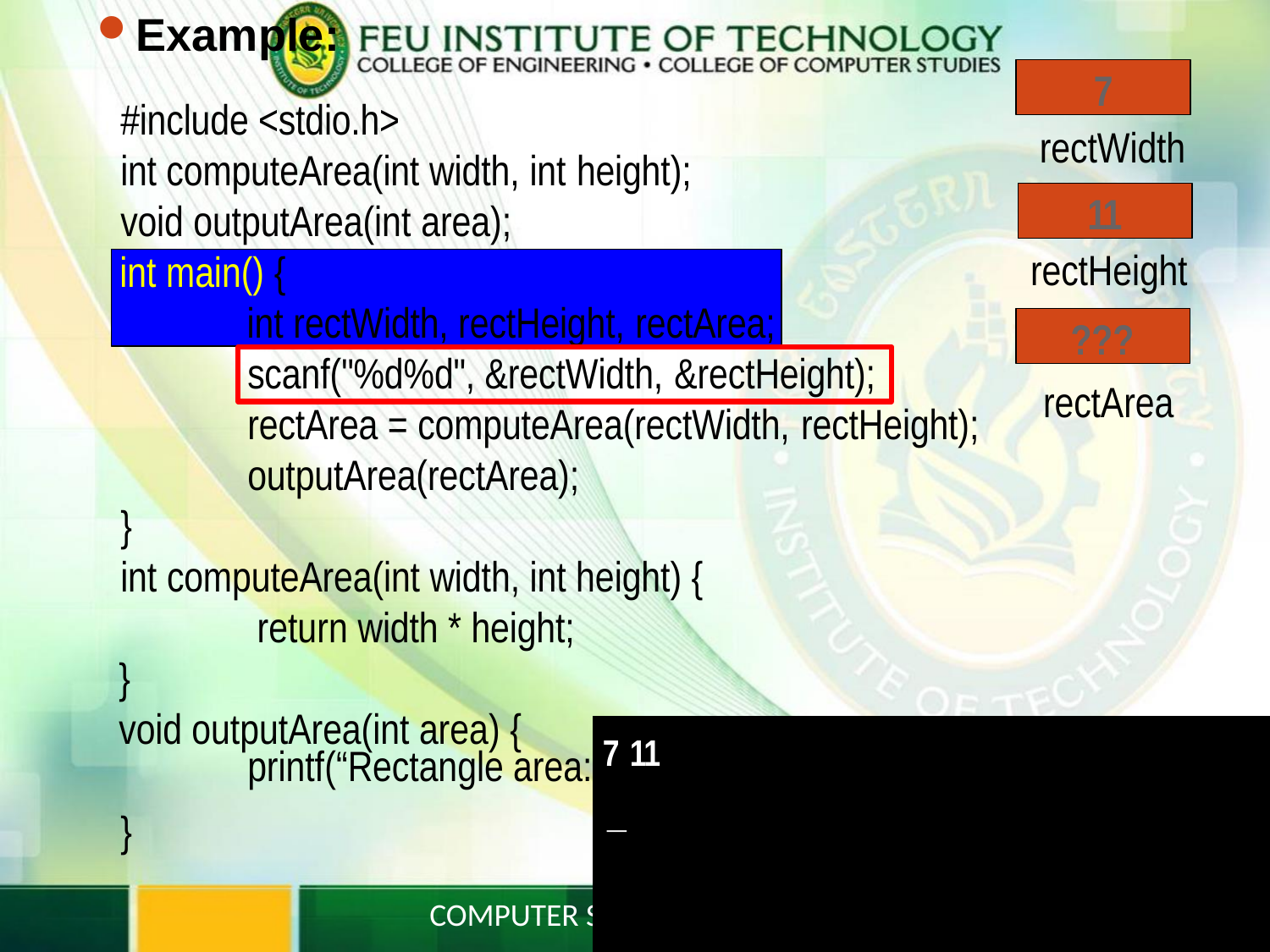

# Example:
7
#include <stdio.h>
int computeArea(int width, int height);
void outputArea(int area);
rectWidth
11
rectHeight
int main() {
int rectWidth, rectHeight, rectArea;
???
scanf("%d%d", &rectWidth, &rectHeight);

rectArea
rectArea = computeArea(rectWidth, rectHeight);
outputArea(rectArea);
}
int computeArea(int width, int height) {  return width * height;
}
void outputArea(int area) {
%d\n", area);

printf(“Rectangle area: 7 11
_
}